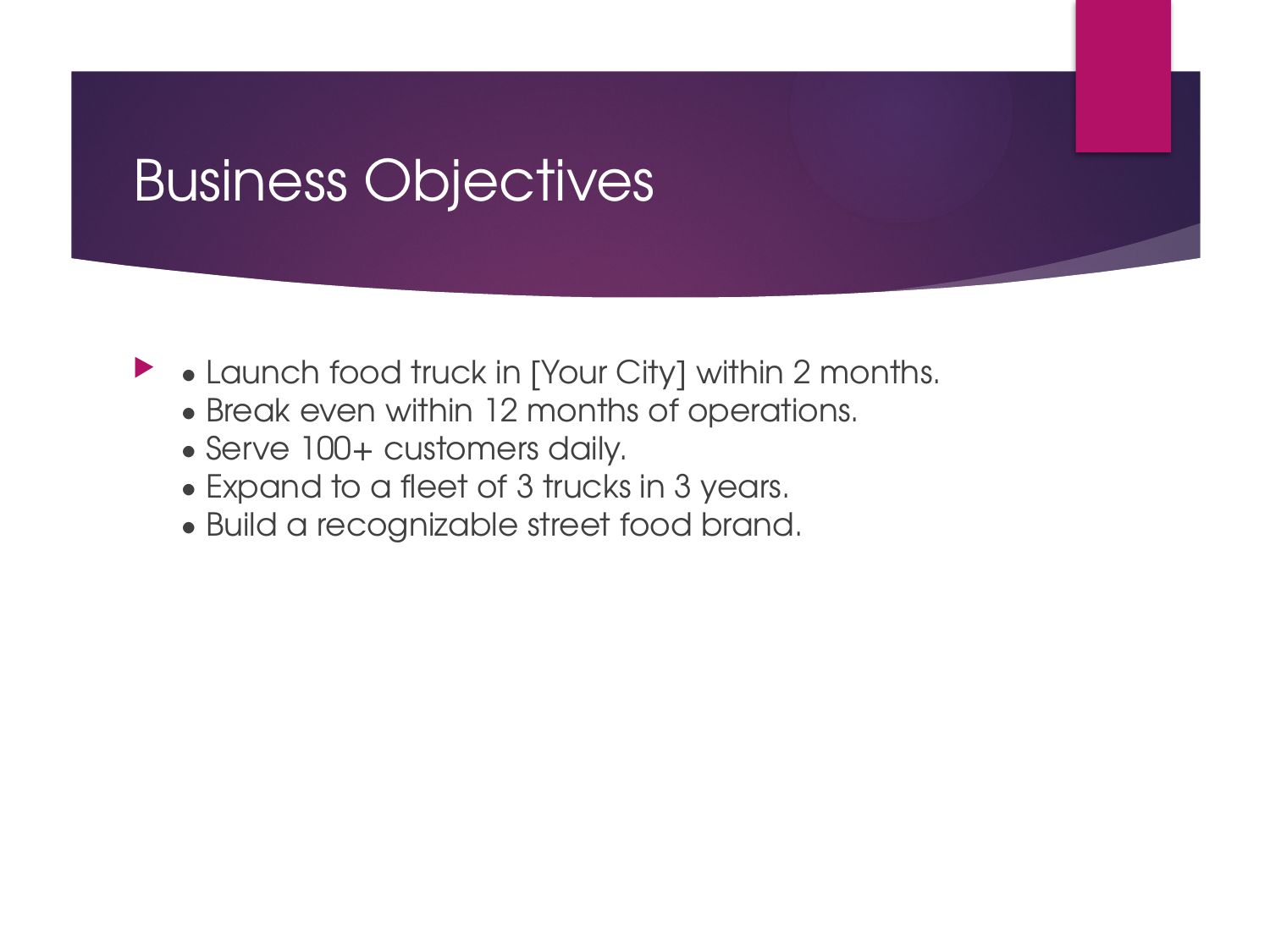

# Business Objectives
• Launch food truck in [Your City] within 2 months.
• Break even within 12 months of operations.
• Serve 100+ customers daily.
• Expand to a fleet of 3 trucks in 3 years.
• Build a recognizable street food brand.